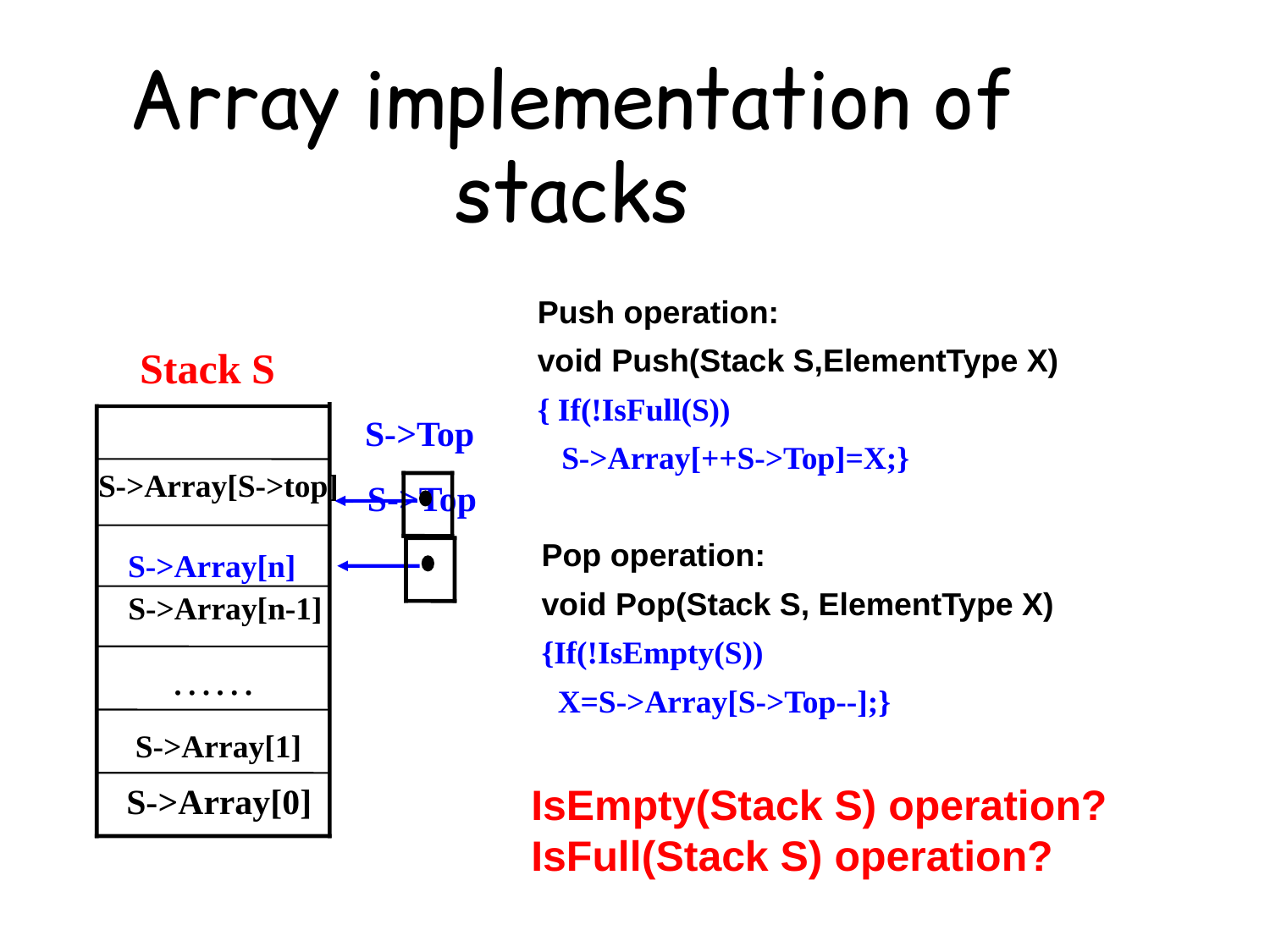

# Array implementation of stacks
Push operation:
void Push(Stack S,ElementType X)
{ If(!IsFull(S))
   S->Array[++S->Top]=X;}
Stack S

S->Top

S->Array[S->top]
S->Top

 S->Array[n]
Pop operation:
void Pop(Stack S, ElementType X)
{If(!IsEmpty(S))
  X=S->Array[S->Top--];}
S->Array[n-1]

……

 S->Array[1]

IsEmpty(Stack S) operation?
IsFull(Stack S) operation?

S->Array[0]